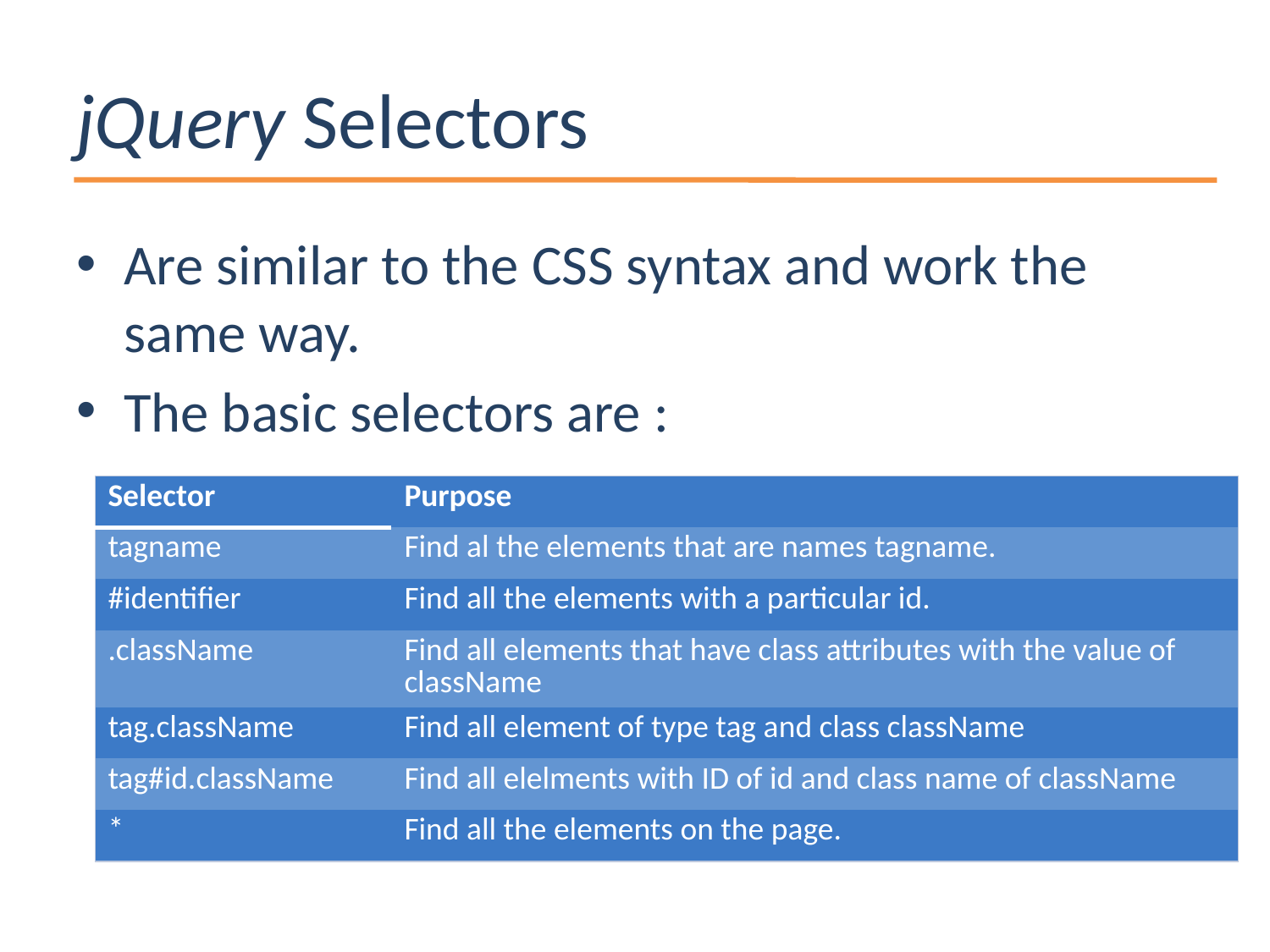

# jQuery Selectors
Are similar to the CSS syntax and work the same way.
The basic selectors are :
| Selector | Purpose |
| --- | --- |
| tagname | Find al the elements that are names tagname. |
| #identifier | Find all the elements with a particular id. |
| .className | Find all elements that have class attributes with the value of className |
| tag.className | Find all element of type tag and class className |
| tag#id.className | Find all elelments with ID of id and class name of className |
| \* | Find all the elements on the page. |